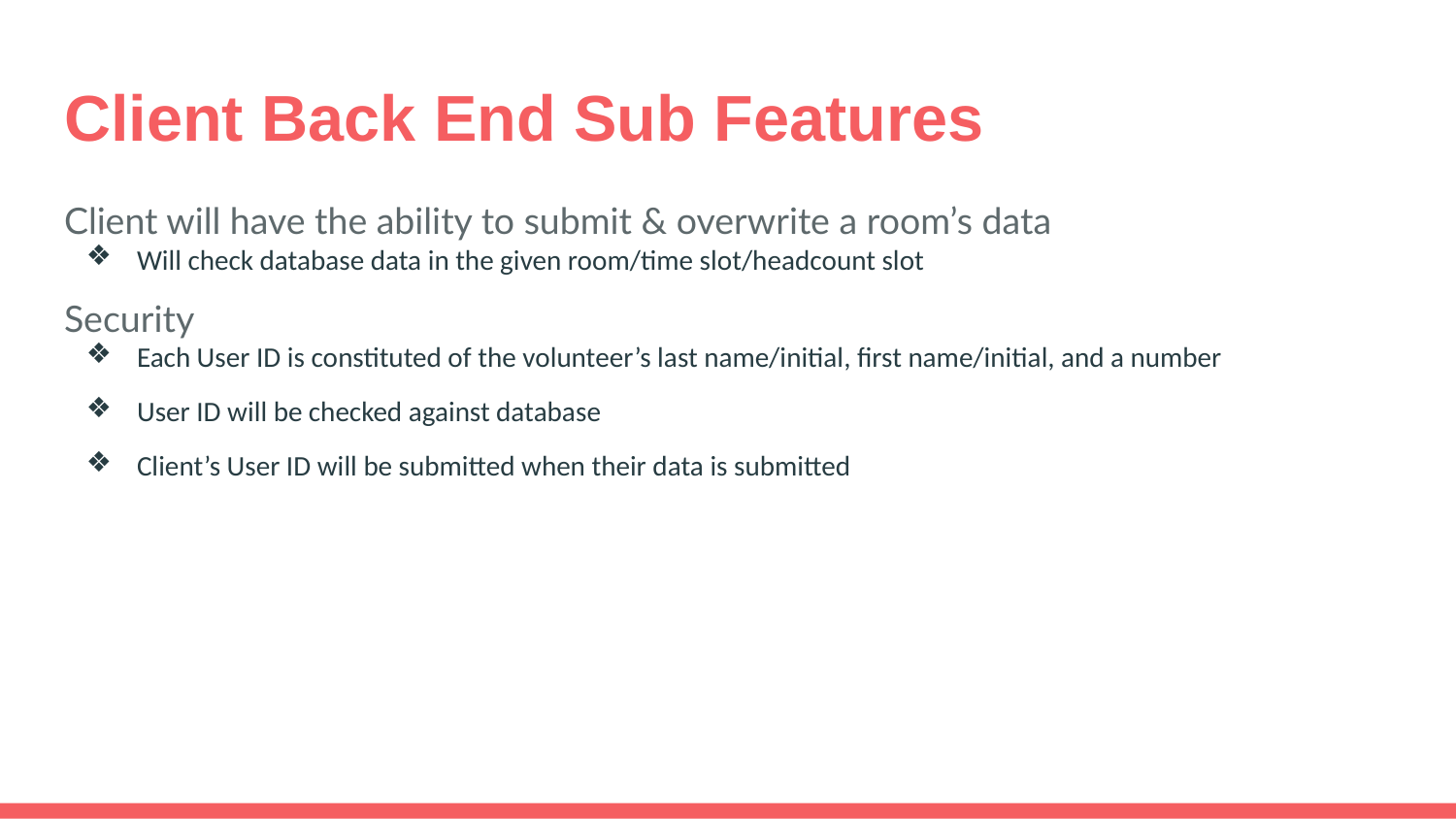

# Client Back End Sub Features
Client will have the ability to submit & overwrite a room’s data
Will check database data in the given room/time slot/headcount slot
Security
Each User ID is constituted of the volunteer’s last name/initial, first name/initial, and a number
User ID will be checked against database
Client’s User ID will be submitted when their data is submitted